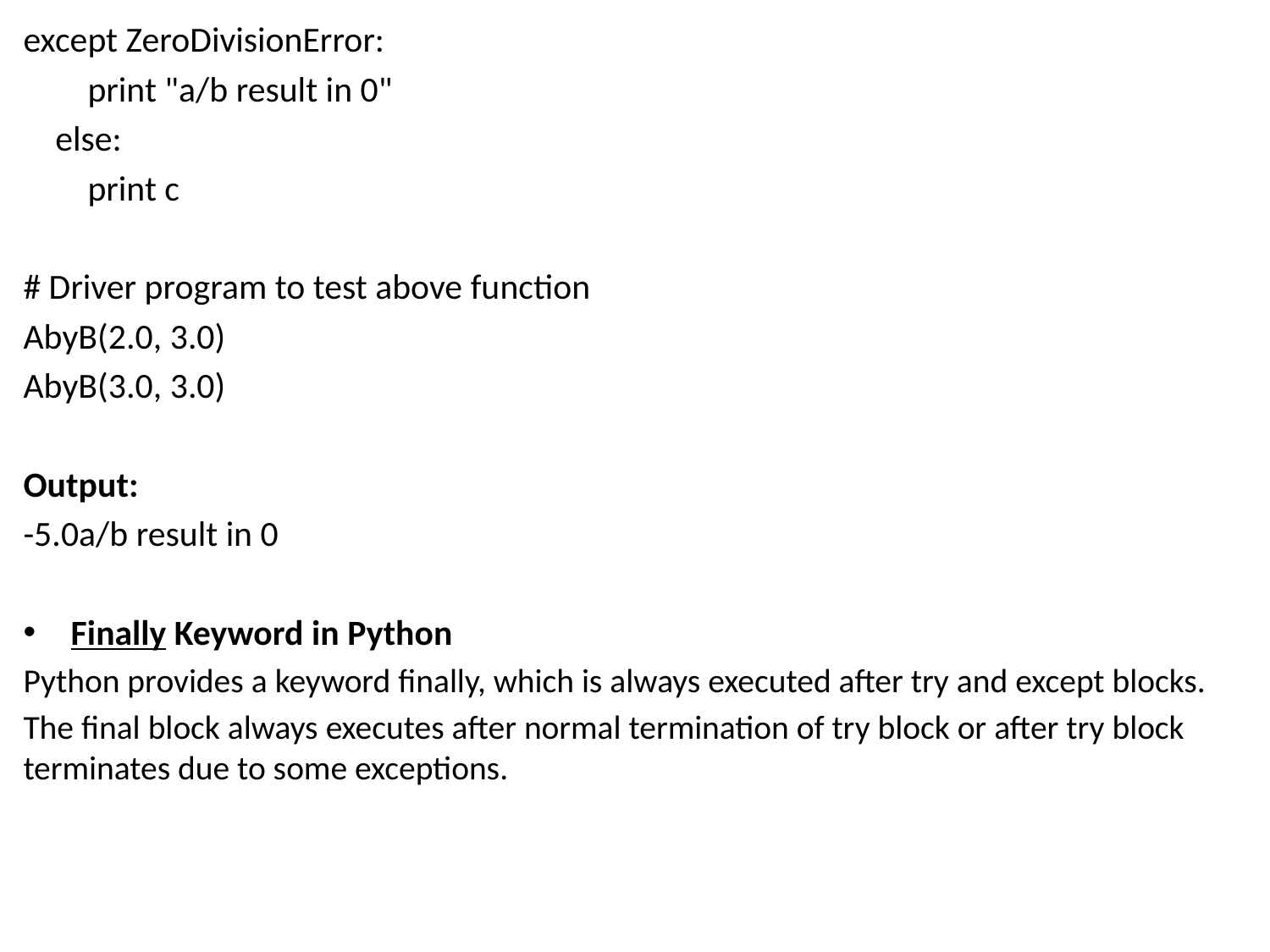

except ZeroDivisionError:
        print "a/b result in 0"
    else:
        print c

# Driver program to test above function
AbyB(2.0, 3.0)
AbyB(3.0, 3.0)

Output:
-5.0a/b result in 0

Finally Keyword in Python
Python provides a keyword finally, which is always executed after try and except blocks.
The final block always executes after normal termination of try block or after try block terminates due to some exceptions.